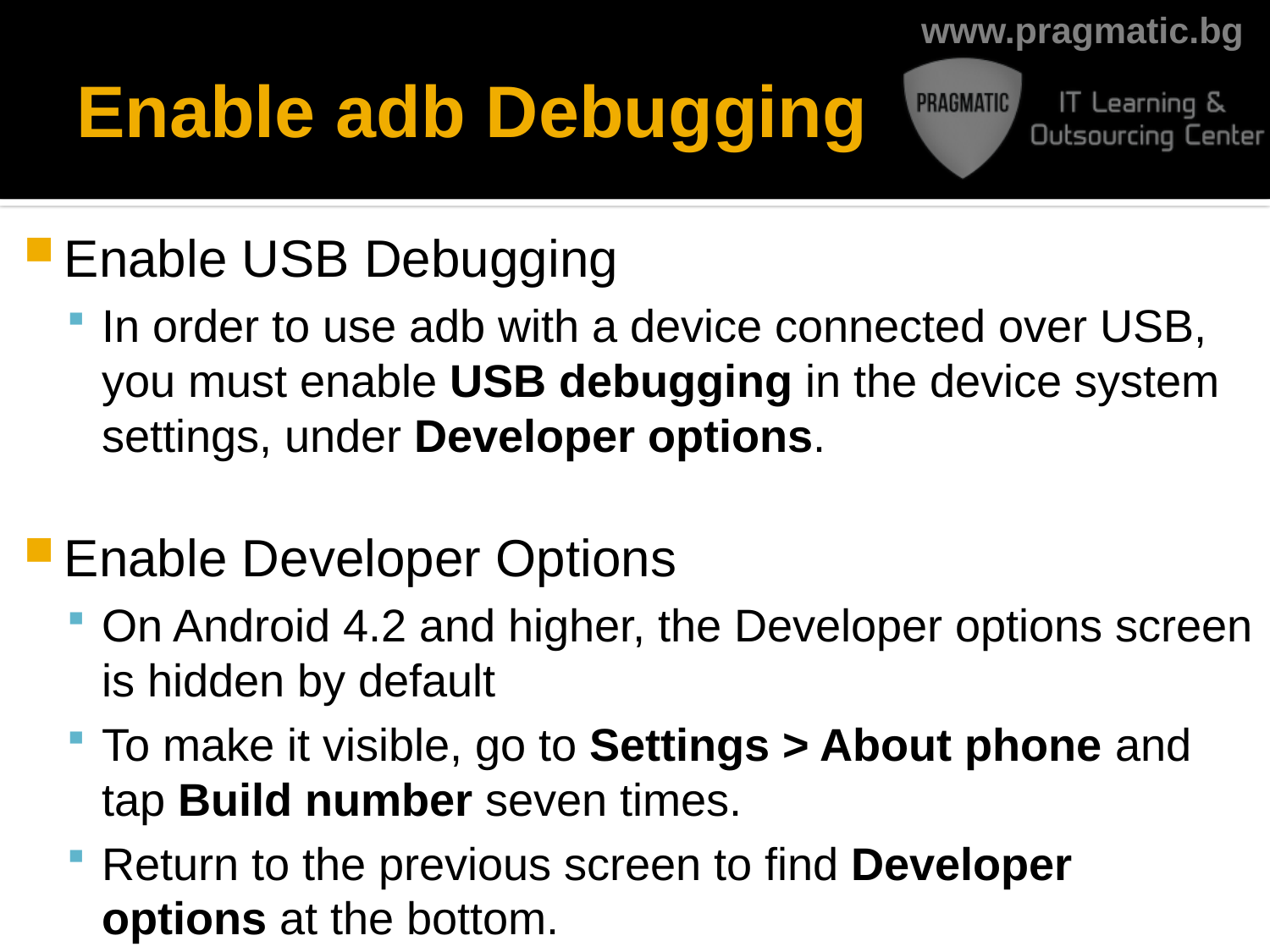

# Enable adb Debugging
Enable USB Debugging
In order to use adb with a device connected over USB, you must enable USB debugging in the device system settings, under Developer options.

Enable Developer Options
On Android 4.2 and higher, the Developer options screen is hidden by default
To make it visible, go to Settings > About phone and tap Build number seven times.
Return to the previous screen to find Developer options at the bottom.